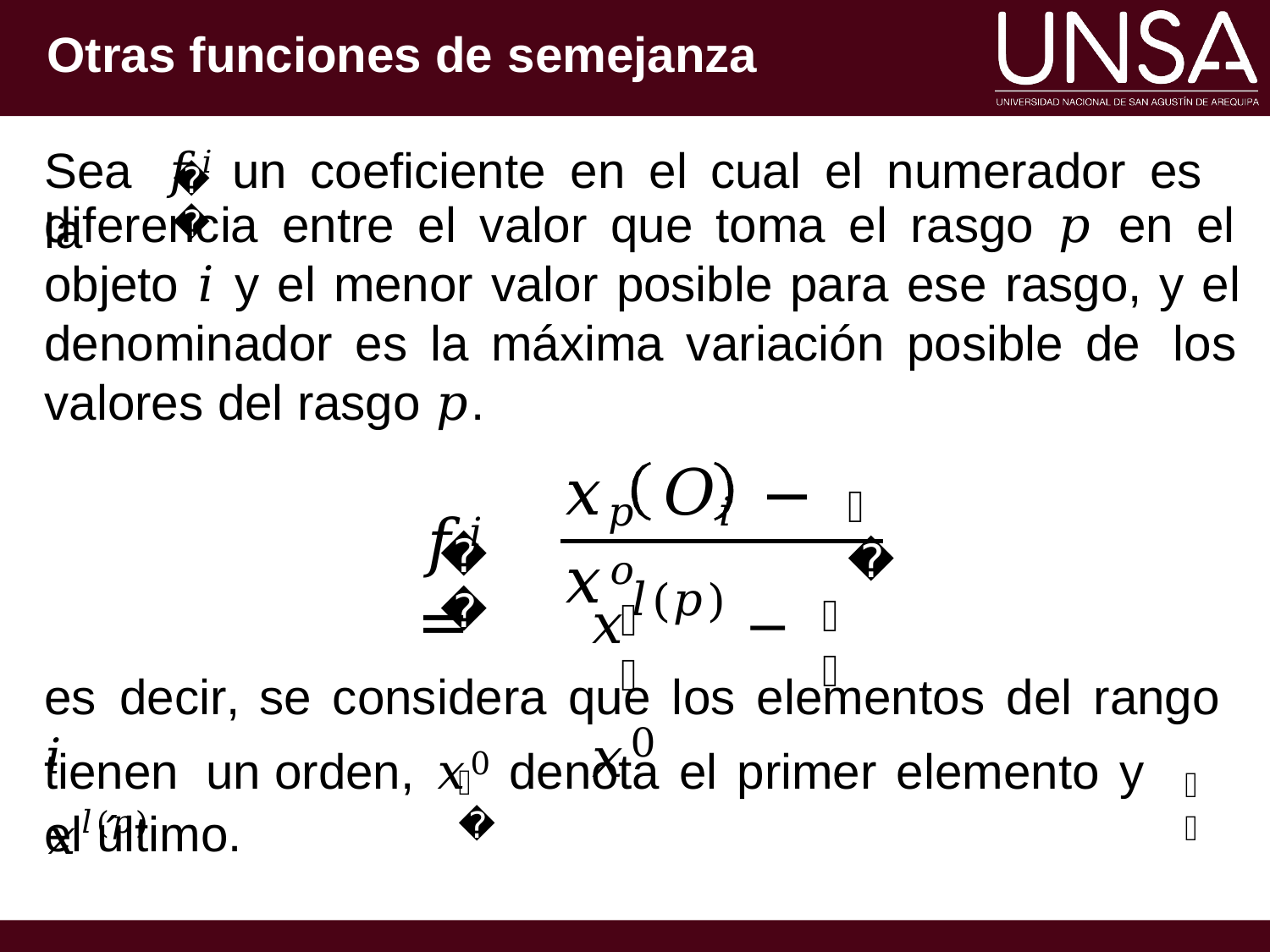

Otras funciones de semejanza
Sea	𝑓𝑖	un	coeficiente	en	el	cual	el	numerador	es	la
𝑒
diferencia entre el valor que toma el rasgo 𝑝 en el  objeto 𝑖 y el menor valor posible para ese rasgo, y el  denominador es la máxima variación posible de los  valores del rasgo 𝑝.
𝑥𝑝	𝑂𝑖	− 𝑥𝑜

𝑝
𝑓𝑖	=
𝑥𝑙(𝑝) − 𝑥0
𝑒

𝑝
𝑝
es	decir,	se	considera	que	los	elementos	del	rango	𝑖
tienen  un orden, 𝑥0	denota el primer elemento y 𝑥𝑙(𝑝)
𝑝
𝑝
el último.